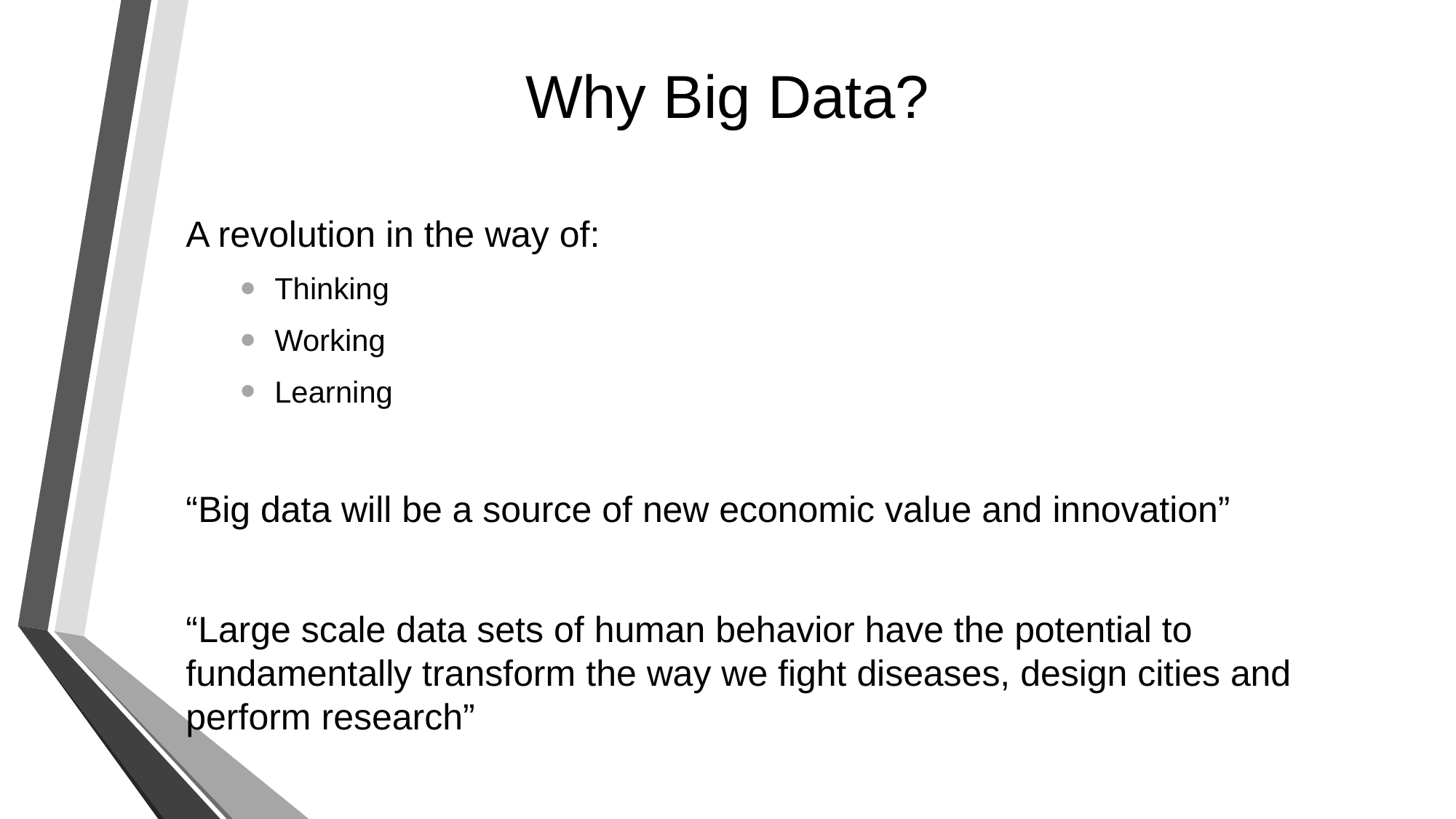

# Why Big Data?
A revolution in the way of:
Thinking
Working
Learning

“Big data will be a source of new economic value and innovation”

“Large scale data sets of human behavior have the potential to fundamentally transform the way we fight diseases, design cities and perform research”